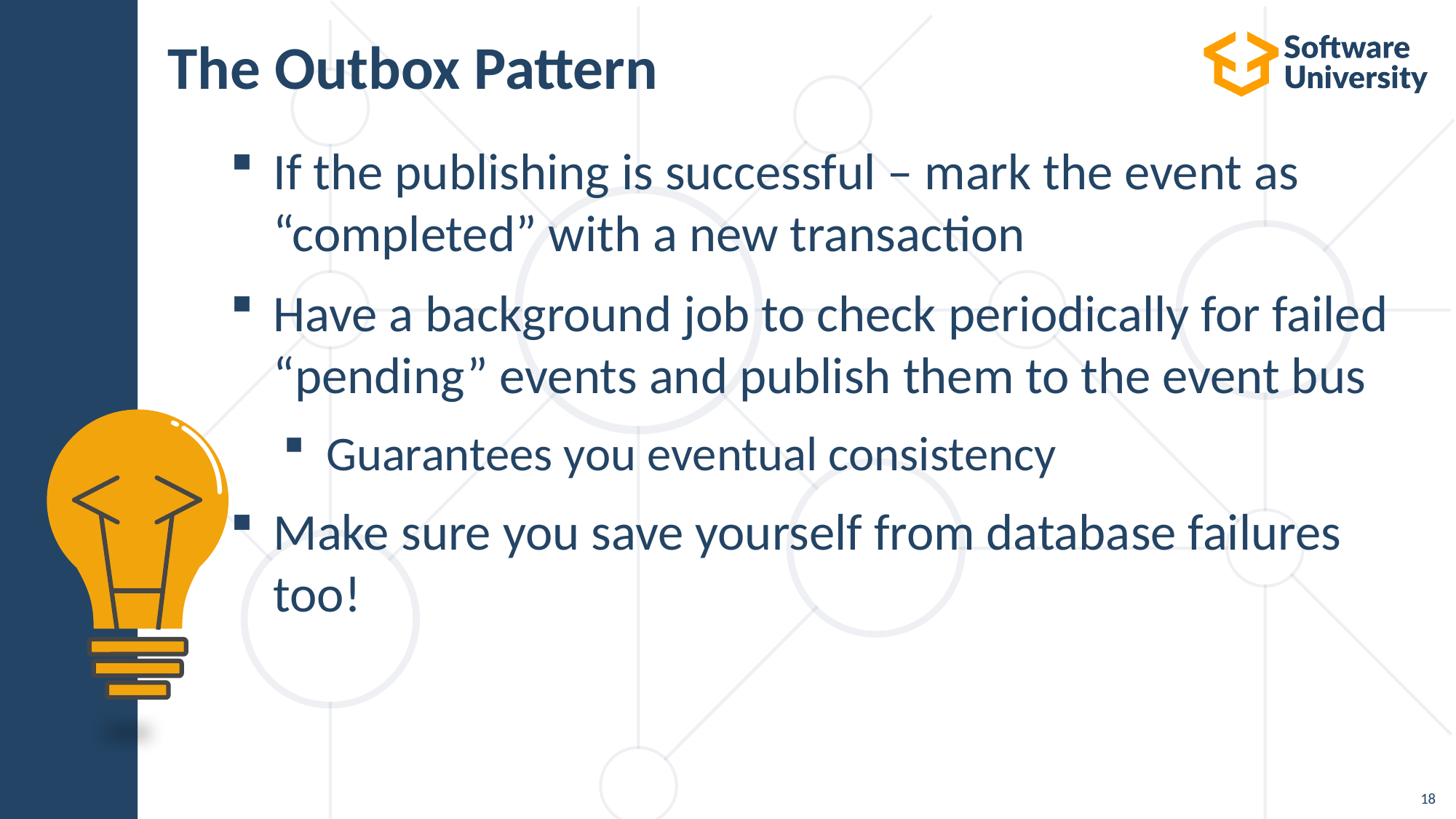

# The Outbox Pattern
If the publishing is successful – mark the event as “completed” with a new transaction
Have a background job to check periodically for failed “pending” events and publish them to the event bus
Guarantees you eventual consistency
Make sure you save yourself from database failures too!
18